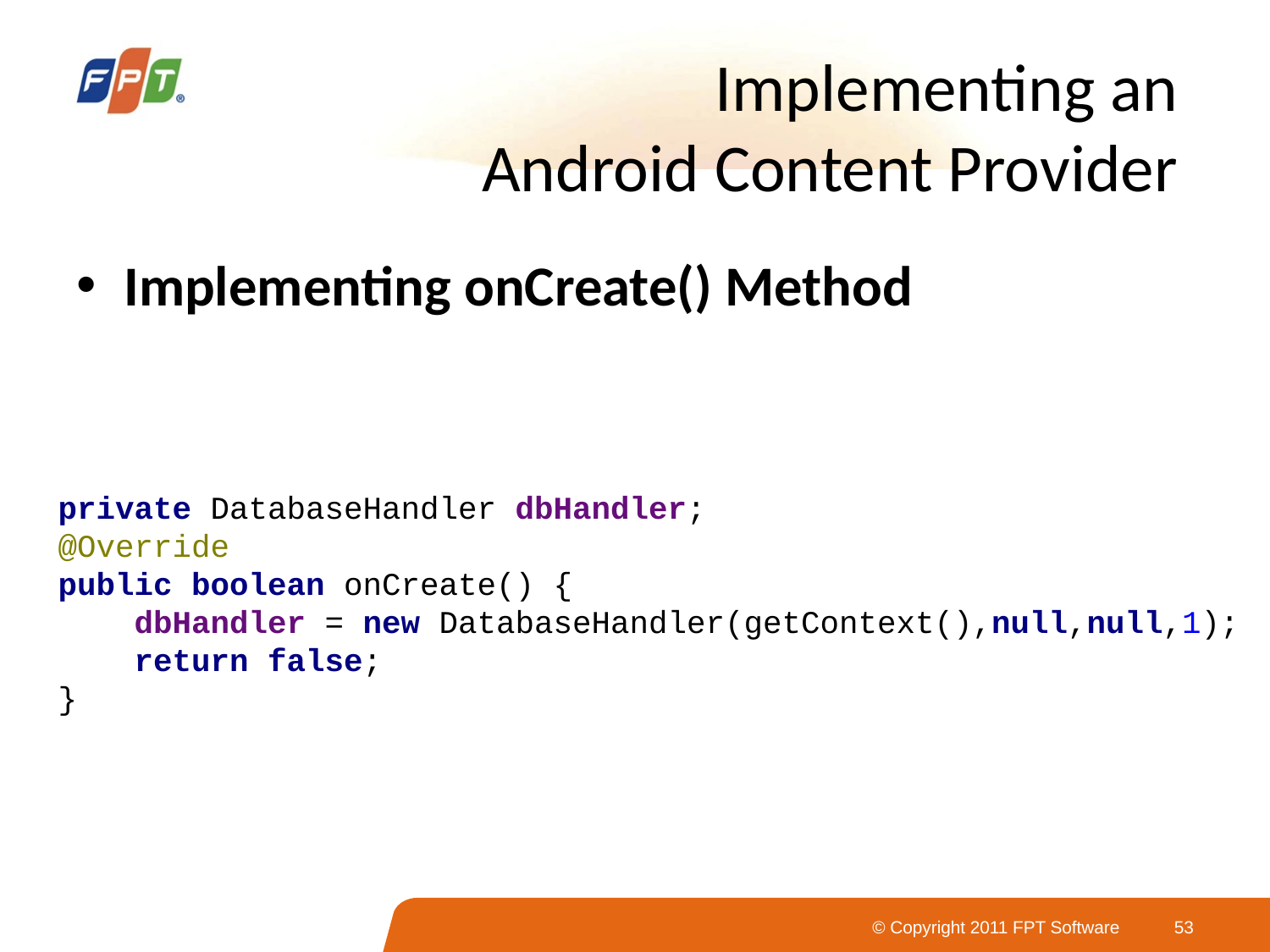

# Implementing an Android Content Provider
Implementing onCreate() Method
private DatabaseHandler dbHandler;
@Override
public boolean onCreate() {
    dbHandler = new DatabaseHandler(getContext(),null,null,1);
    return false;
}